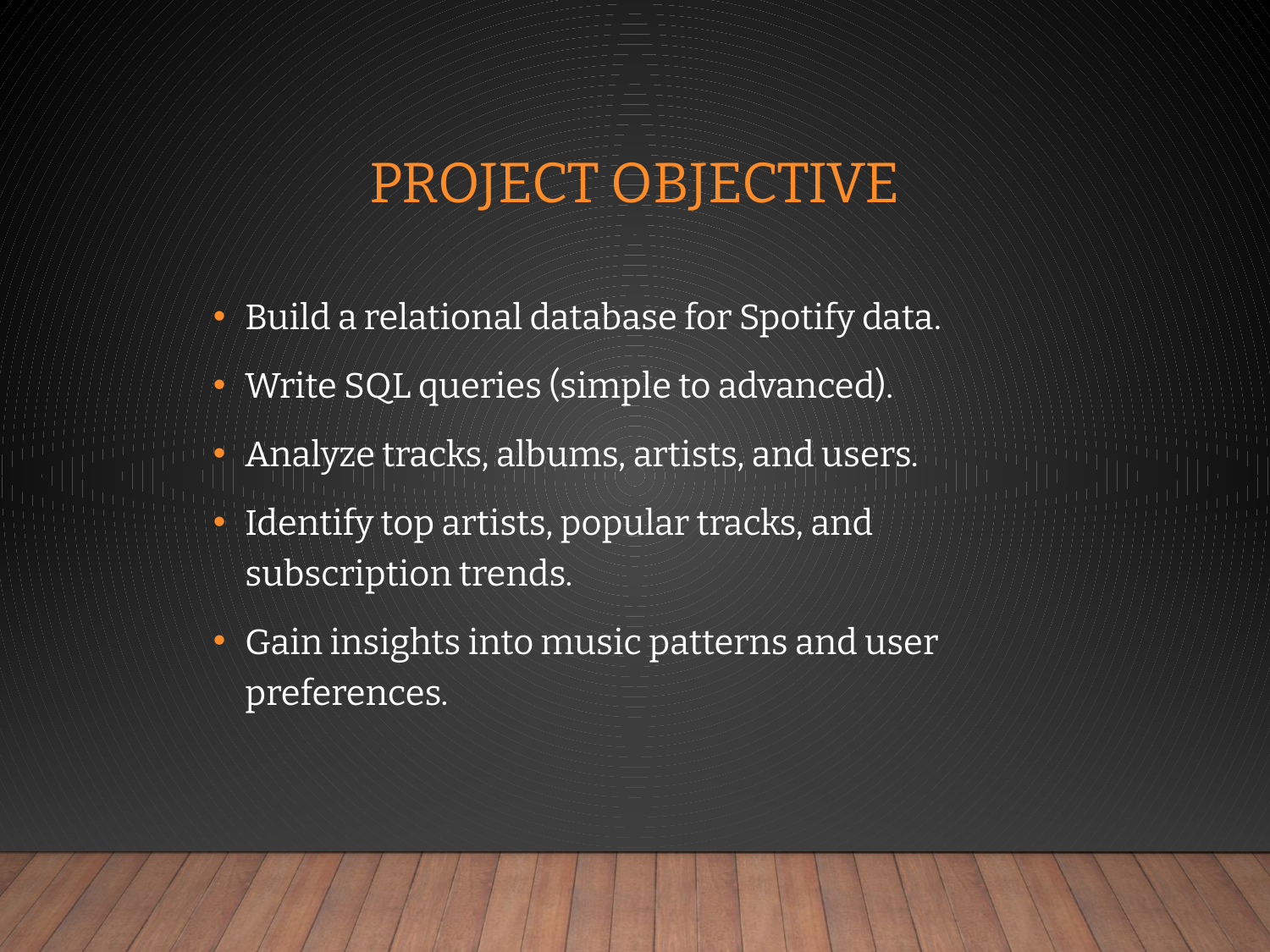

# Project objective
Build a relational database for Spotify data.
Write SQL queries (simple to advanced).
Analyze tracks, albums, artists, and users.
Identify top artists, popular tracks, and subscription trends.
Gain insights into music patterns and user preferences.